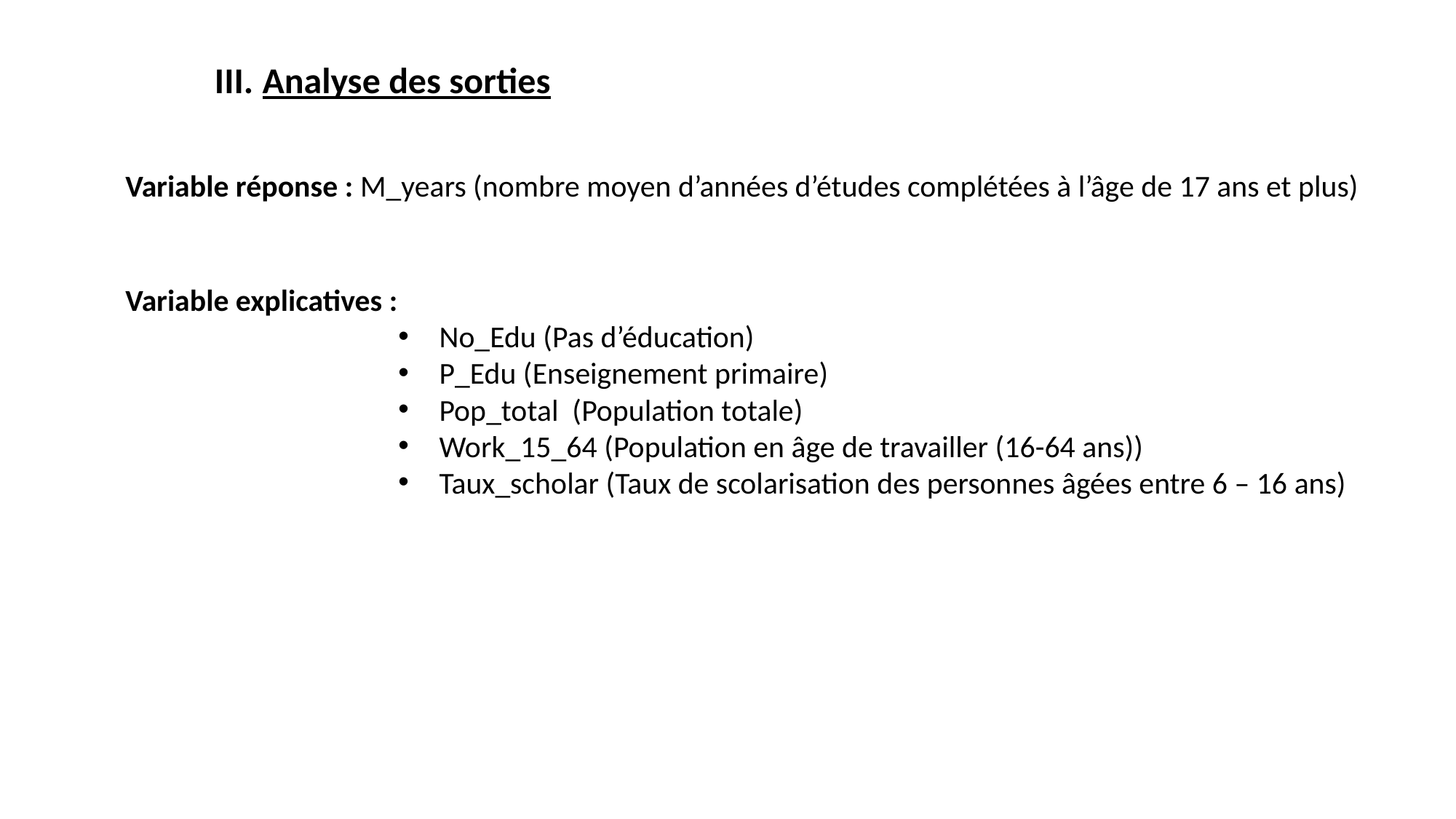

Analyse des sorties
Variable réponse : M_years (nombre moyen d’années d’études complétées à l’âge de 17 ans et plus)
Variable explicatives :
No_Edu (Pas d’éducation)
P_Edu (Enseignement primaire)
Pop_total  (Population totale)
Work_15_64 (Population en âge de travailler (16-64 ans))
Taux_scholar (Taux de scolarisation des personnes âgées entre 6 – 16 ans)